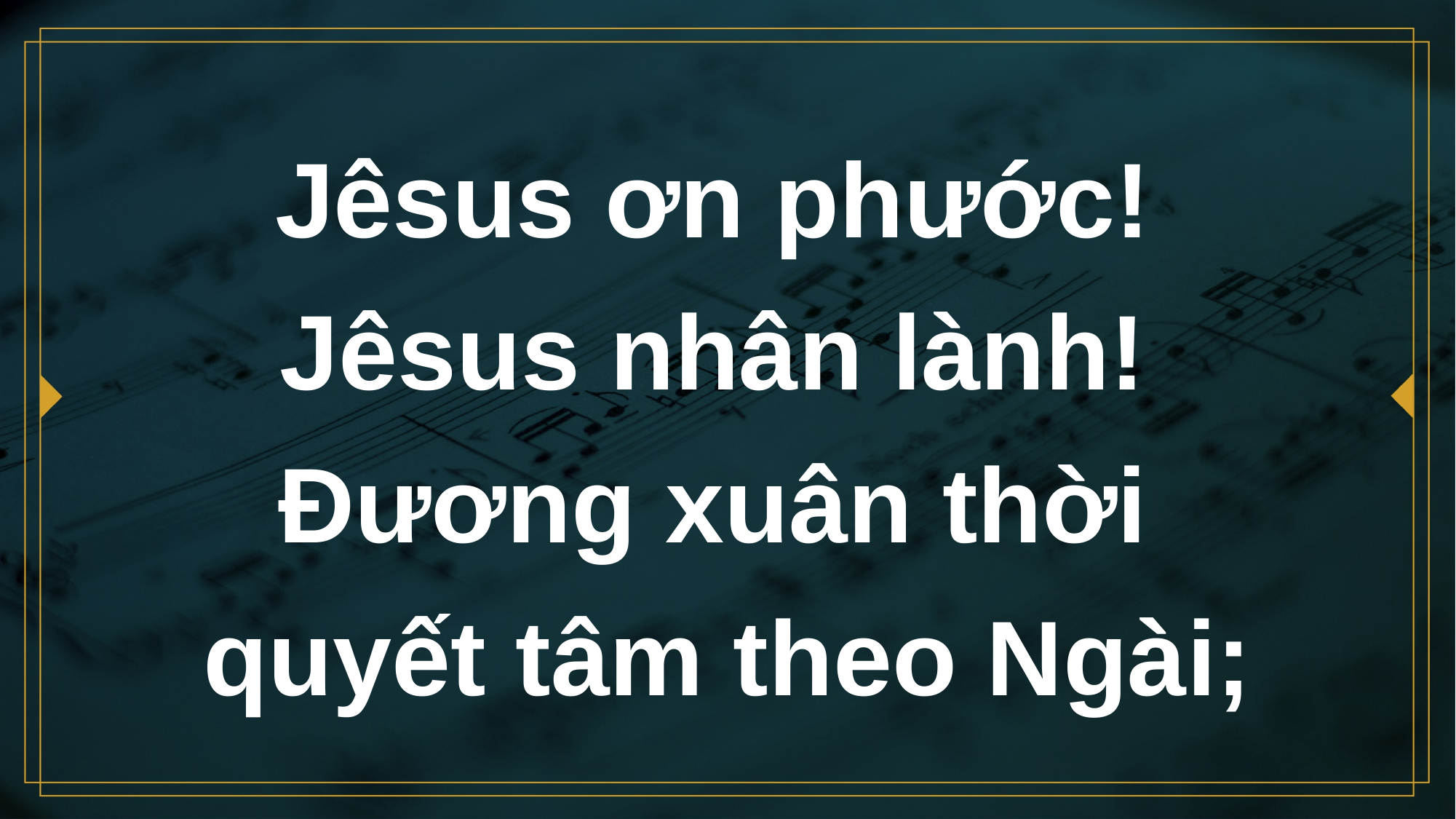

# Jêsus ơn phước! Jêsus nhân lành! Đương xuân thời quyết tâm theo Ngài;